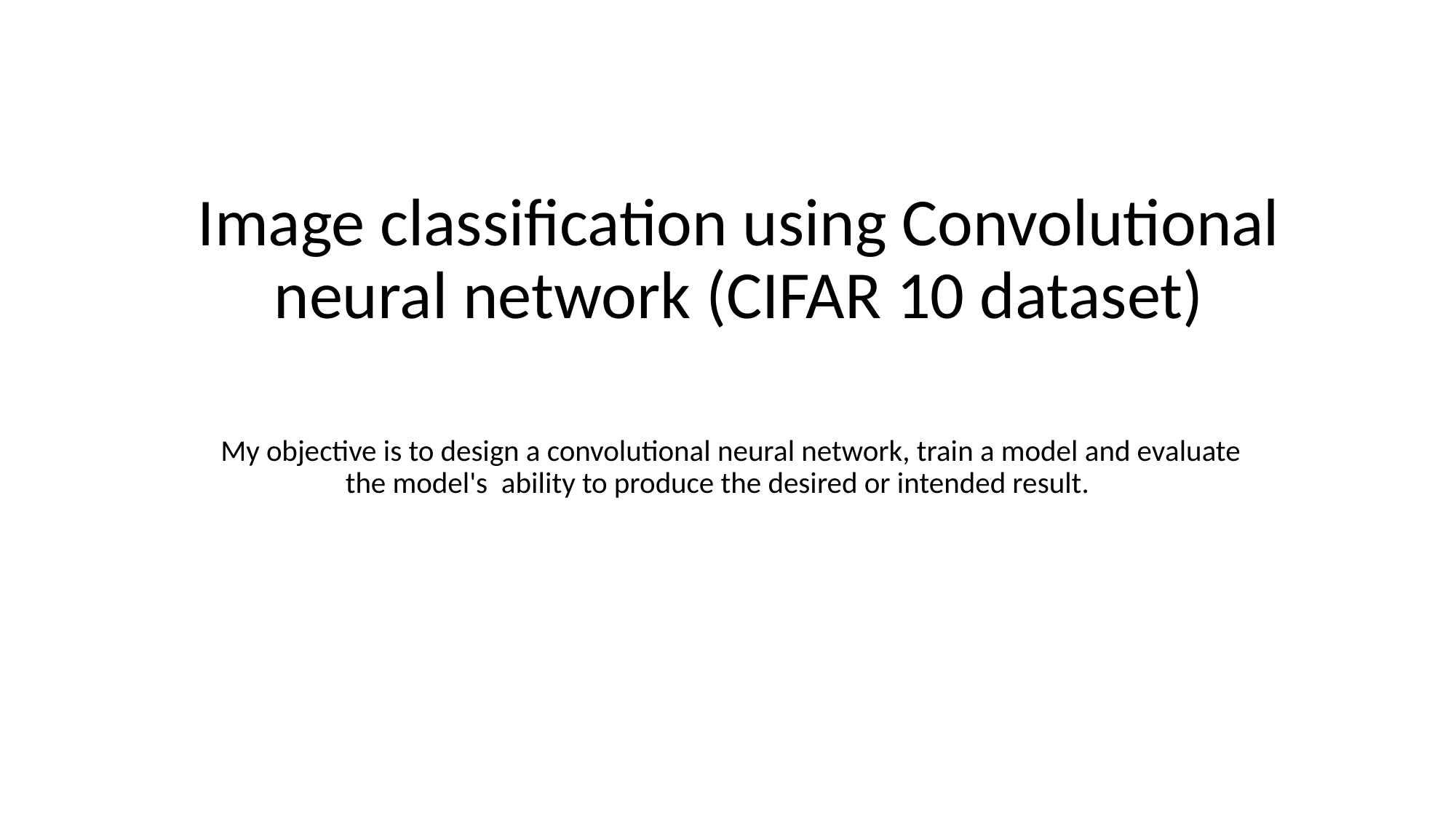

# Image classification using Convolutional neural network (CIFAR 10 dataset)
 My objective is to design a convolutional neural network, train a model and evaluate the model's  ability to produce the desired or intended result.